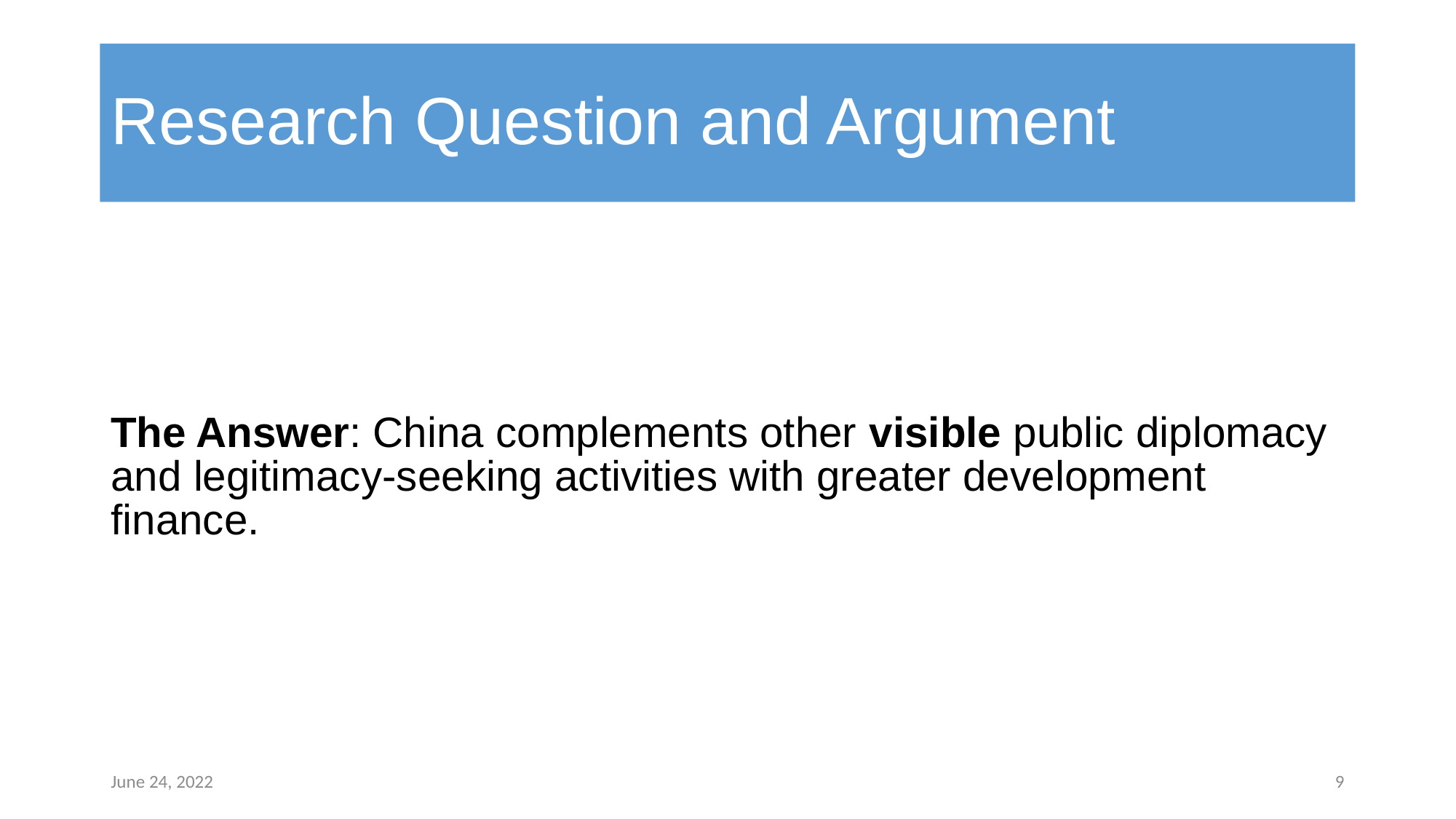

# Research Question and Argument
The Answer: China complements other visible public diplomacy and legitimacy-seeking activities with greater development finance.
June 24, 2022
9